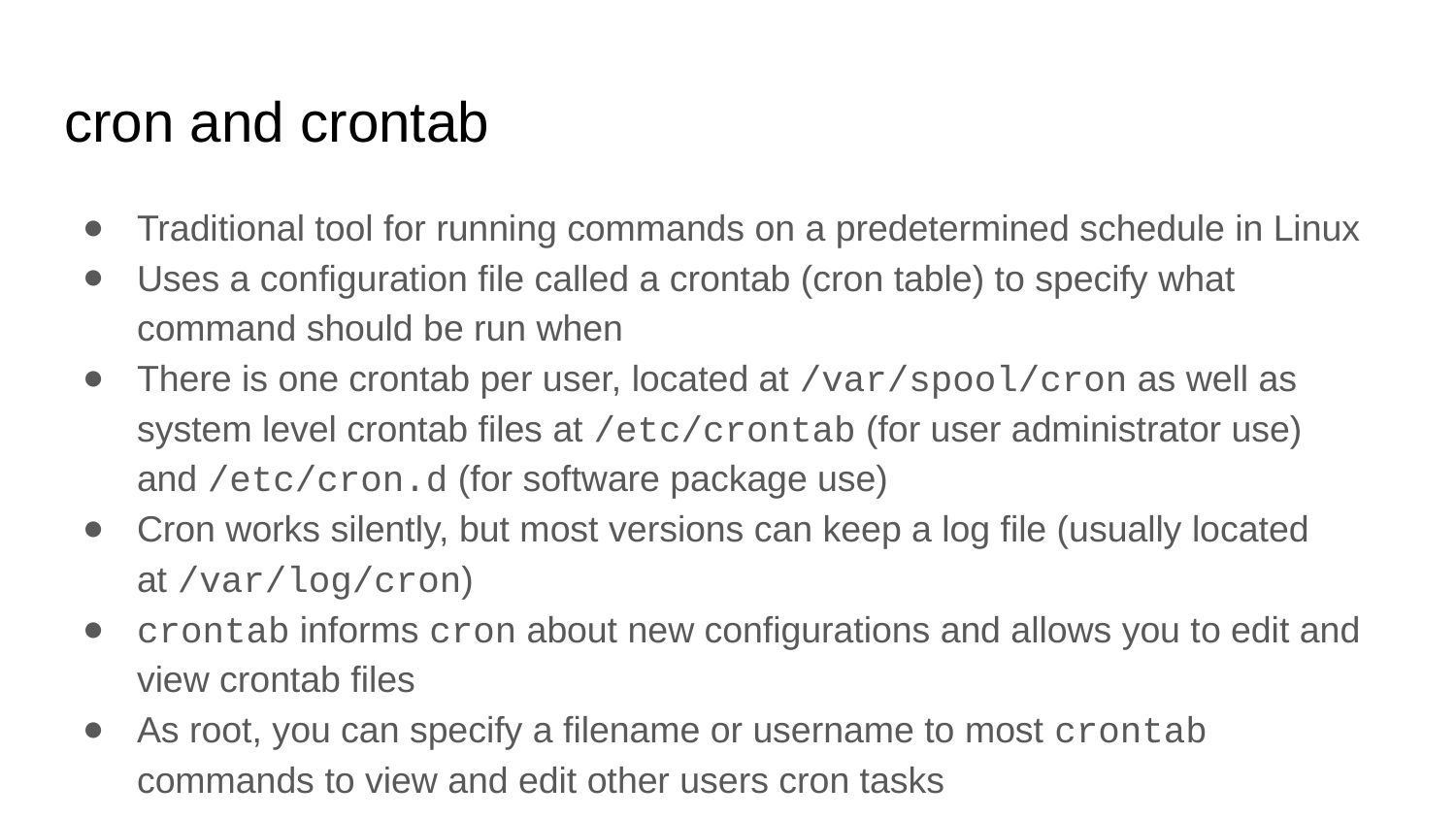

# cron and crontab
Traditional tool for running commands on a predetermined schedule in Linux
Uses a configuration file called a crontab (cron table) to specify what command should be run when
There is one crontab per user, located at /var/spool/cron as well as system level crontab files at /etc/crontab (for user administrator use) and /etc/cron.d (for software package use)
Cron works silently, but most versions can keep a log file (usually located at /var/log/cron)
crontab informs cron about new configurations and allows you to edit and view crontab files
As root, you can specify a filename or username to most crontab commands to view and edit other users cron tasks